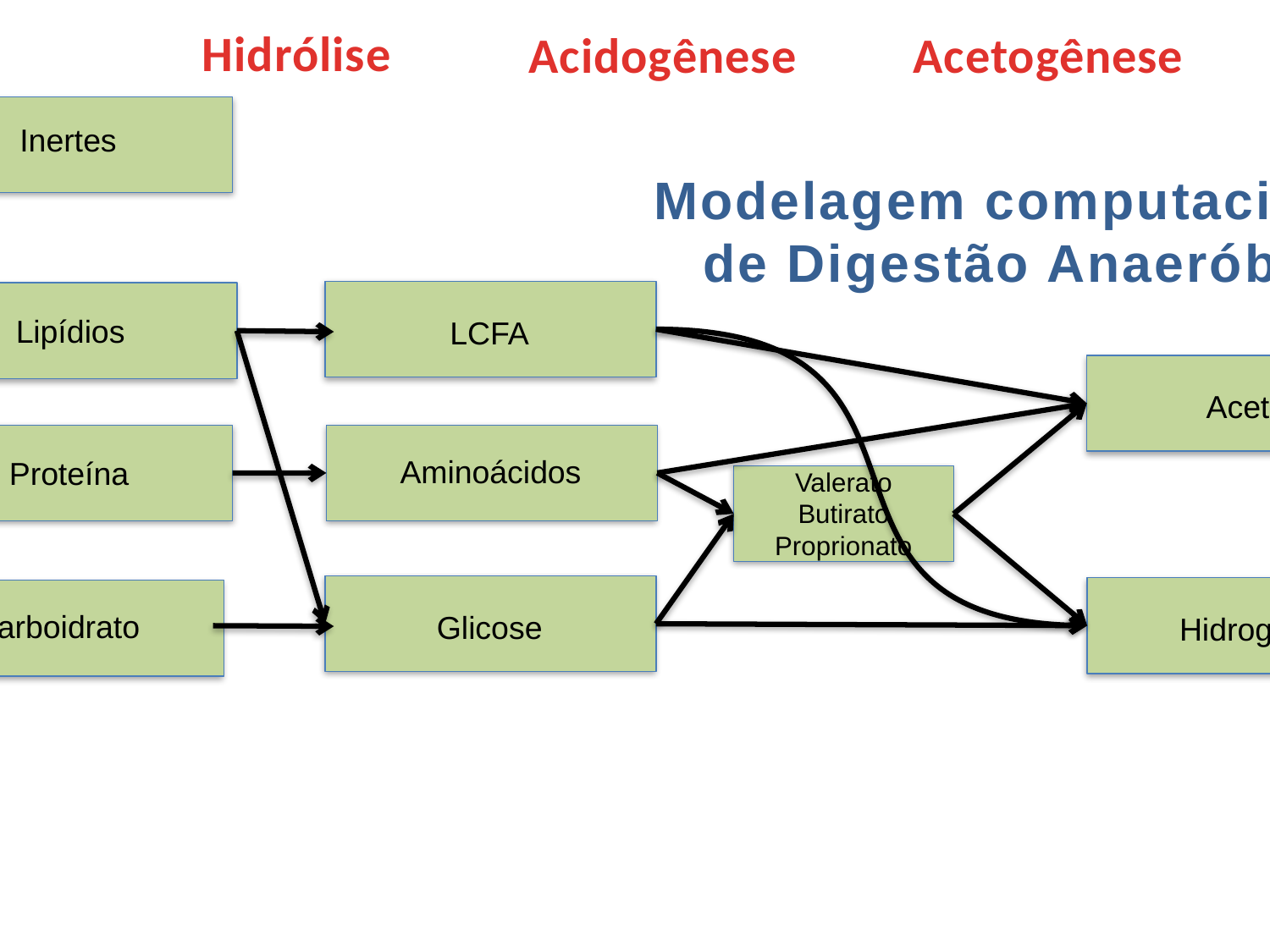

Desintegração
Hidrólise
Acidogênese
Acetogênese
Metanogênese

Inertes
Modelagem computacional
de Digestão Anaeróbica

LCFA

Lipídios

Material Composto

Acetato

Aminoácidos

Proteína

Metano
Valerato
Butirato Proprionato

Glicose

Hidrogênio

Carboidrato